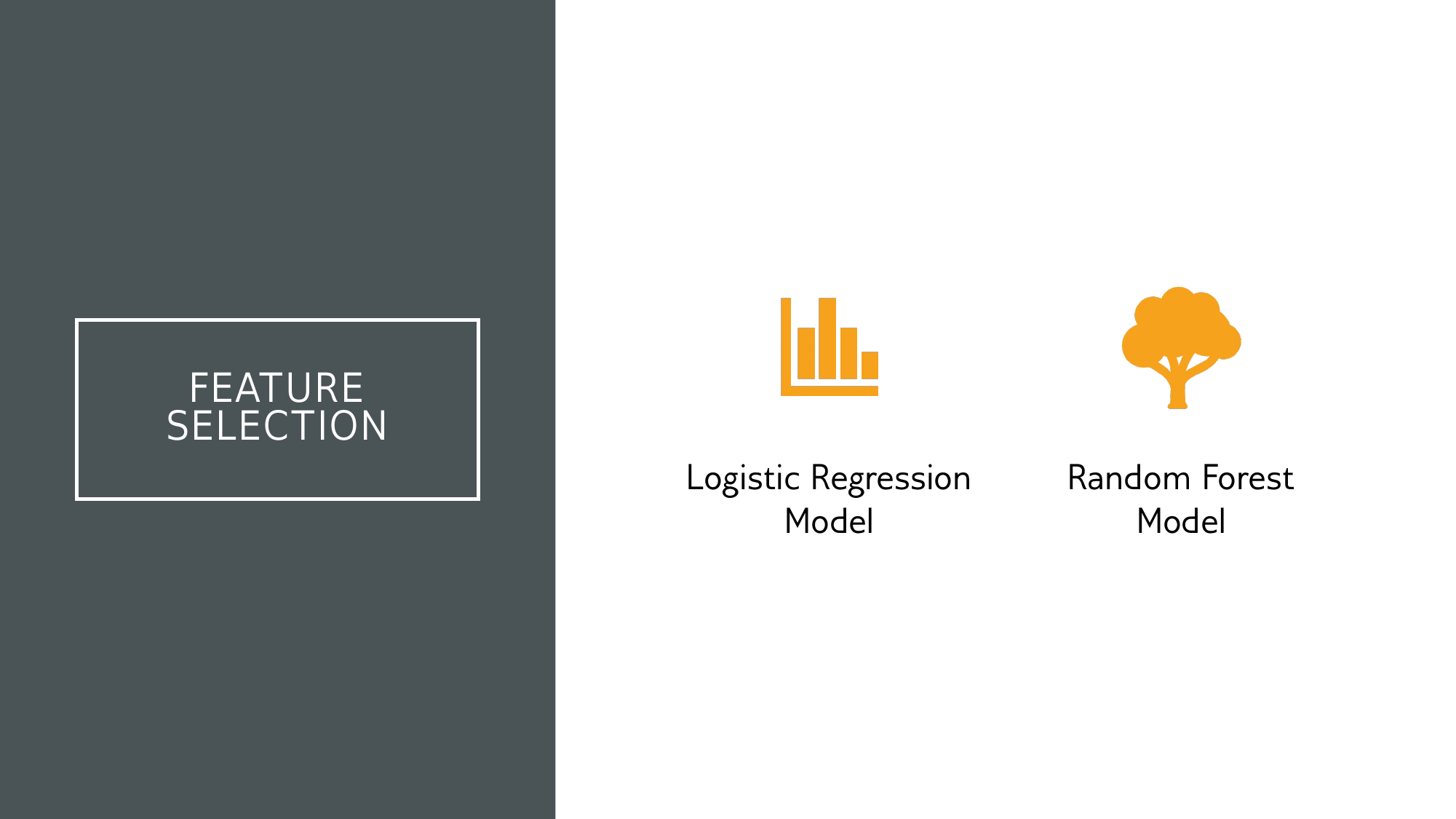

Logistic Regression Model
Random Forest Model
# Feature selection